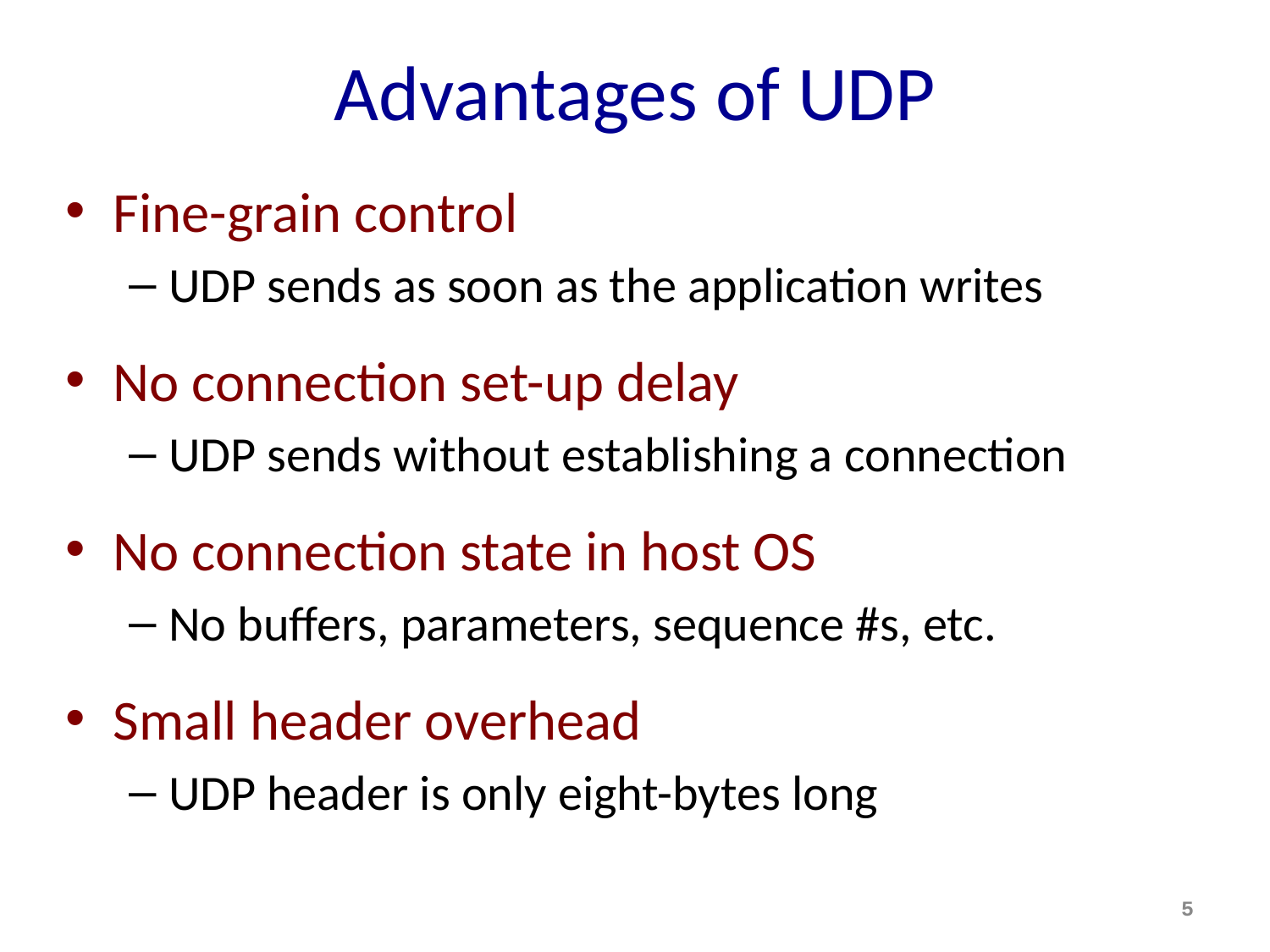

# Advantages of UDP
Fine-grain control
UDP sends as soon as the application writes
No connection set-up delay
UDP sends without establishing a connection
No connection state in host OS
No buffers, parameters, sequence #s, etc.
Small header overhead
UDP header is only eight-bytes long
5